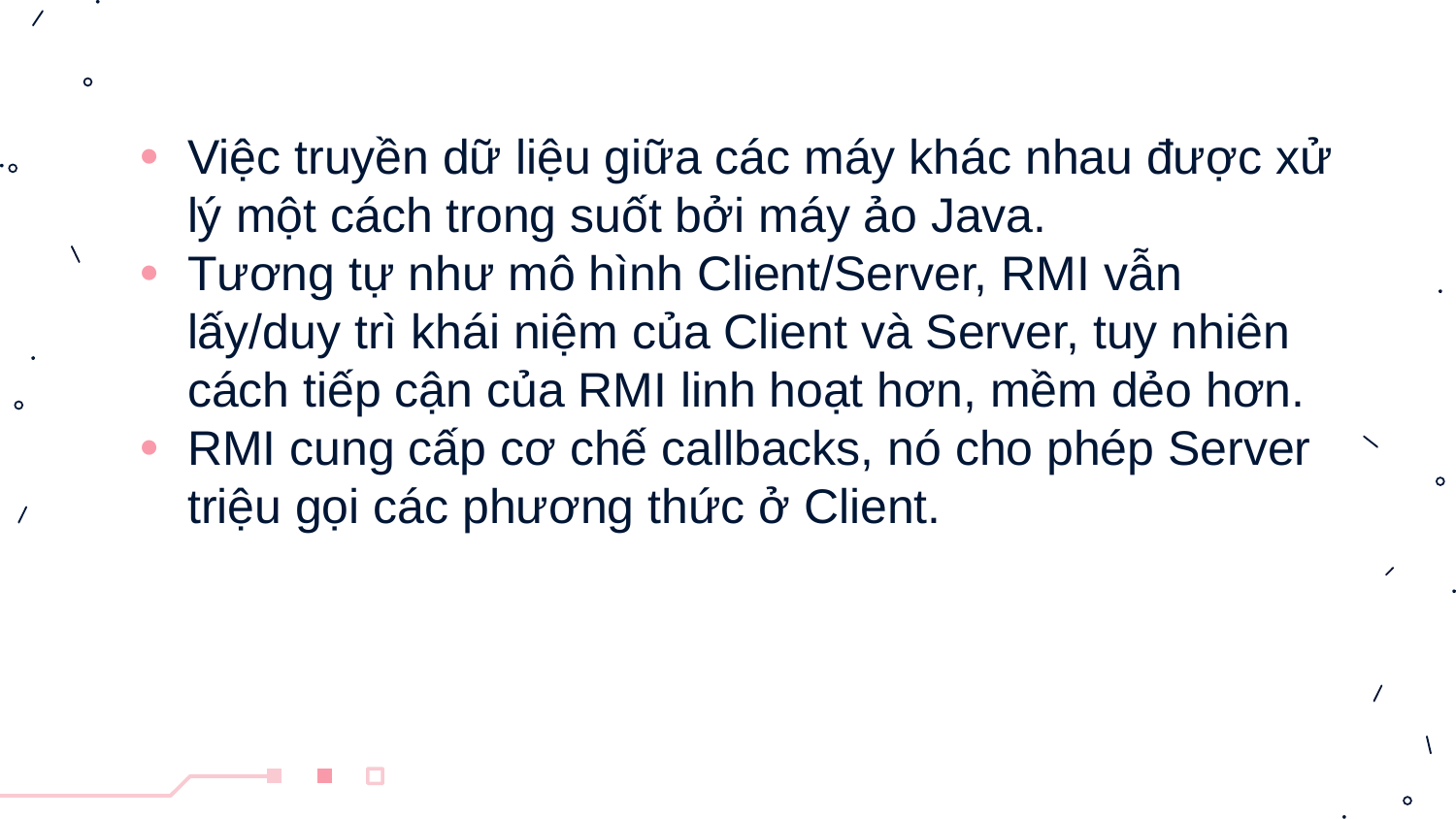

Việc truyền dữ liệu giữa các máy khác nhau được xử lý một cách trong suốt bởi máy ảo Java.
Tương tự như mô hình Client/Server, RMI vẫn lấy/duy trì khái niệm của Client và Server, tuy nhiên cách tiếp cận của RMI linh hoạt hơn, mềm dẻo hơn.
RMI cung cấp cơ chế callbacks, nó cho phép Server triệu gọi các phương thức ở Client.